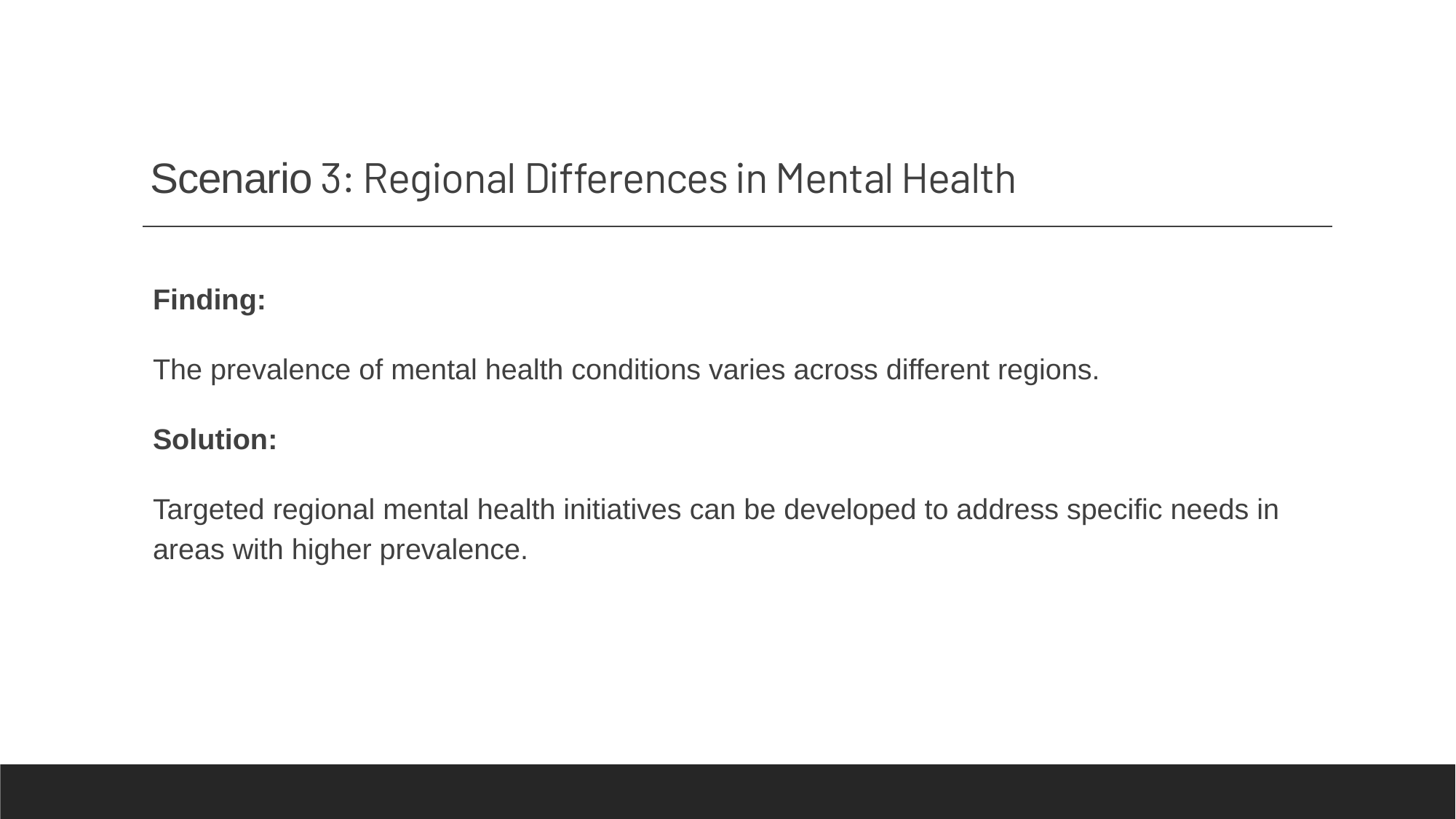

# Scenario 3: Regional Differences in Mental Health
Finding:
The prevalence of mental health conditions varies across different regions.
Solution:
Targeted regional mental health initiatives can be developed to address specific needs in areas with higher prevalence.